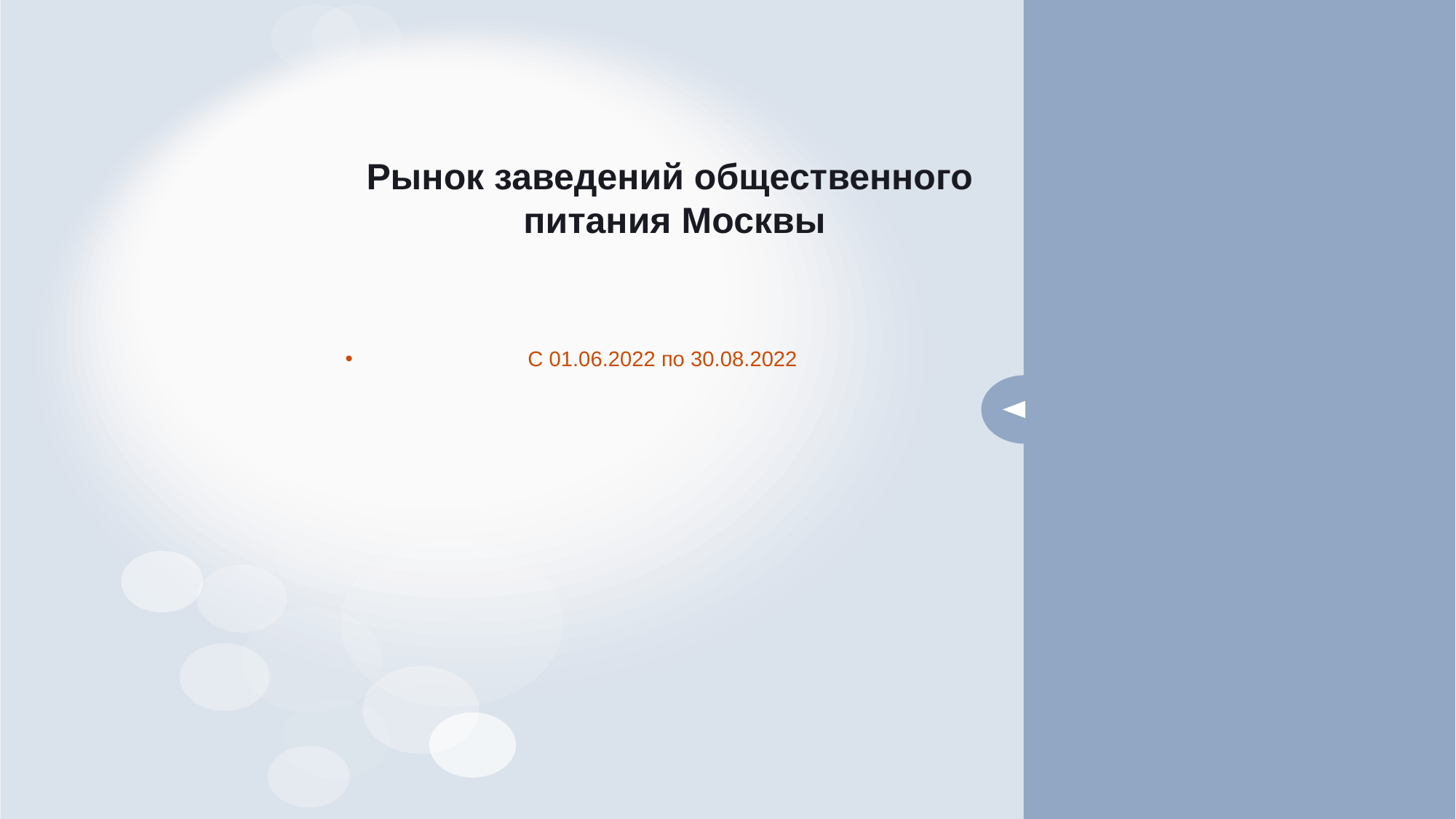

# Рынок заведений общественного питания Москвы
                           С 01.06.2022 по 30.08.2022

1